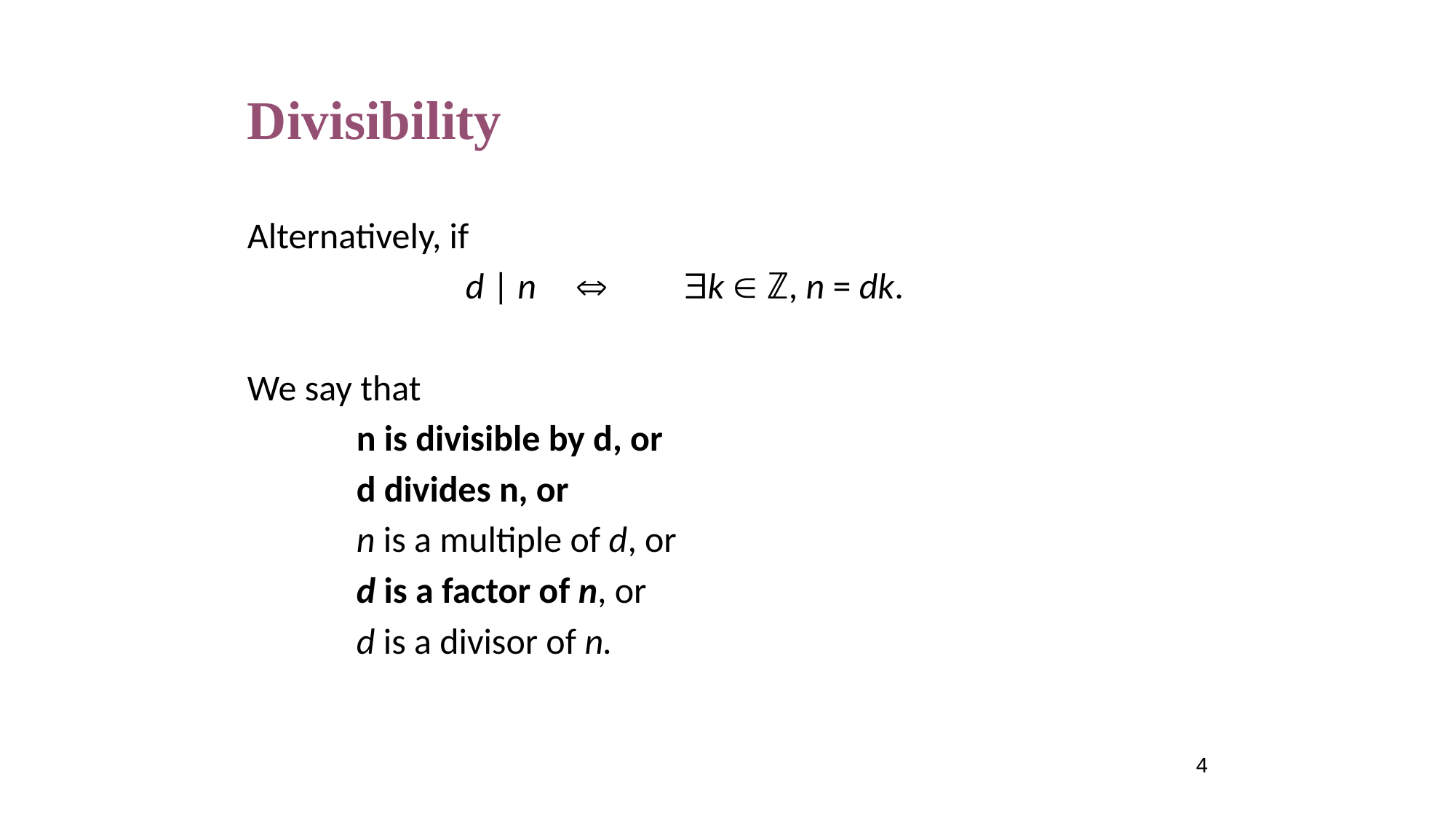

# Divisibility
Alternatively, if
		d | n 	⇔ 	∃k ∈ ℤ, n = dk.

We say that
	n is divisible by d, or
	d divides n, or
	n is a multiple of d, or
	d is a factor of n, or
	d is a divisor of n.
4